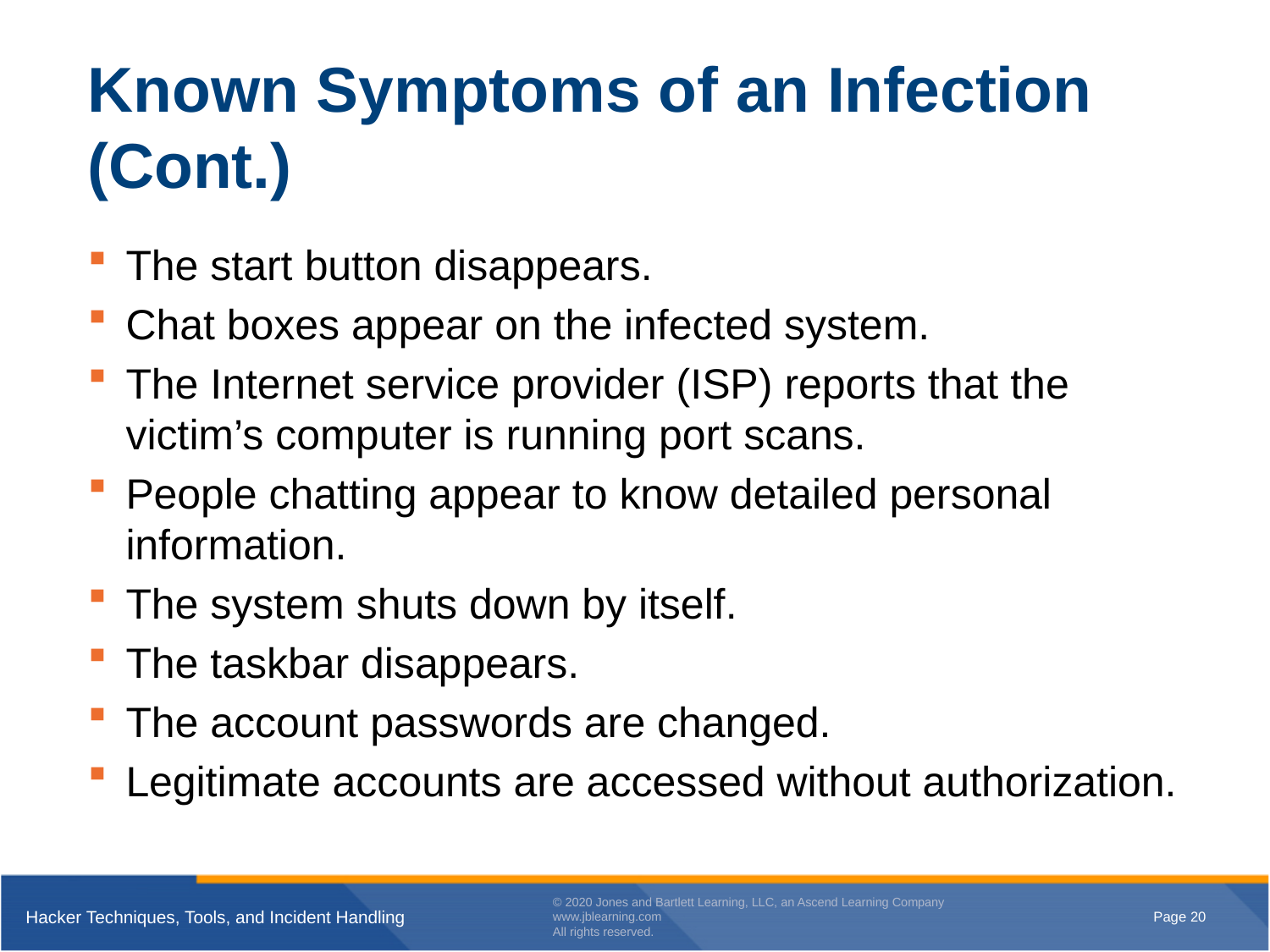

# Known Symptoms of an Infection (Cont.)
The start button disappears.
Chat boxes appear on the infected system.
The Internet service provider (ISP) reports that the victim’s computer is running port scans.
People chatting appear to know detailed personal information.
The system shuts down by itself.
The taskbar disappears.
The account passwords are changed.
Legitimate accounts are accessed without authorization.